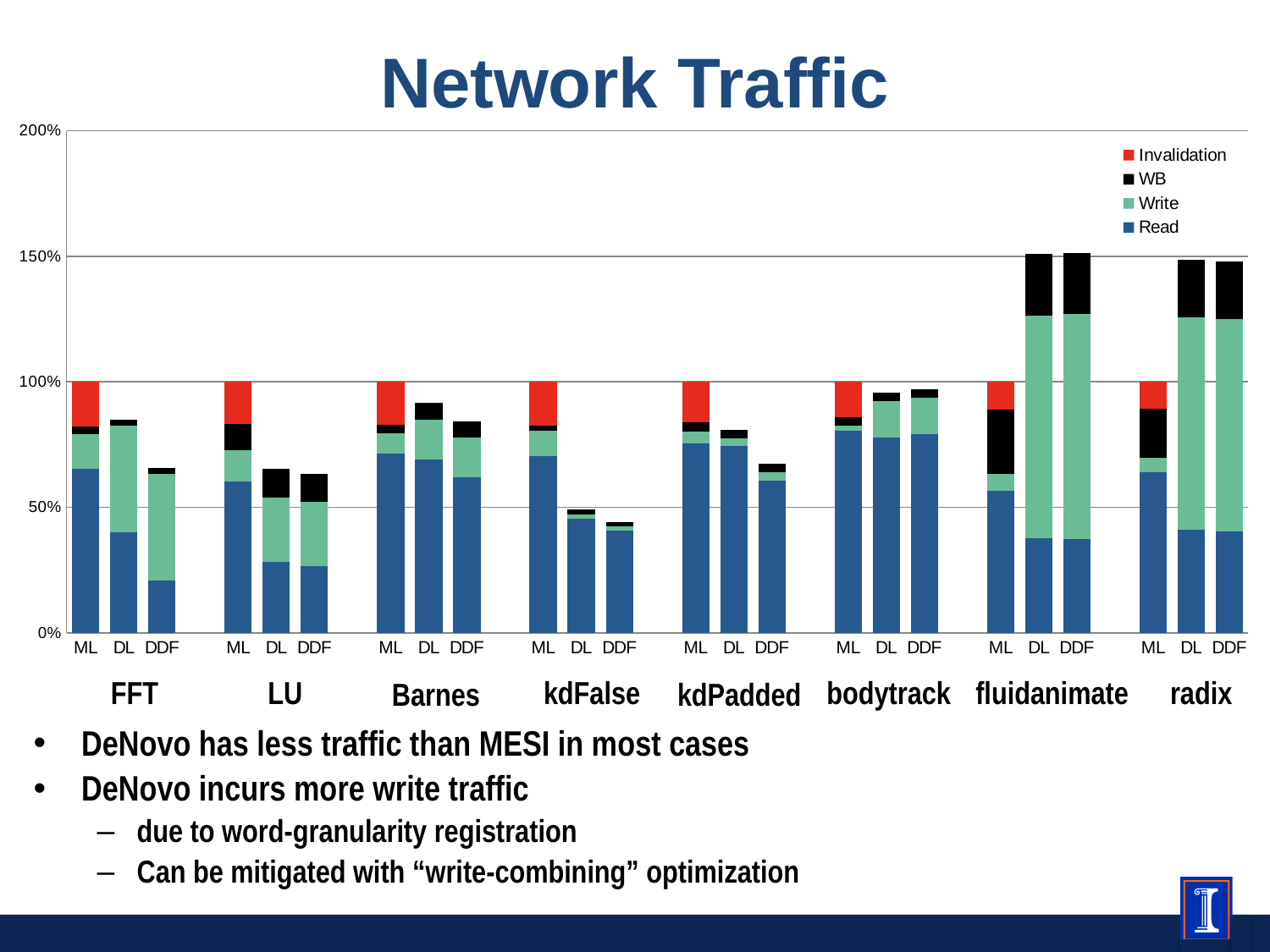

# Network Traffic

### Chart

| Category | Read | Write | WB | Invalidation |
|---|---|---|---|---|
| ML | 0.6551 | 0.136 | 0.0325 | 0.1765 |
| DL | 0.3996 | 0.4269 | 0.0232 | 0.0 |
| DDF | 0.2075 | 0.4269 | 0.0231 | 0.0 |
|  | None | None | None | None |
| ML | 0.6033 | 0.1245 | 0.1031 | 0.1691 |
| DL | 0.2841 | 0.2537 | 0.1155 | 0.0 |
| DDF | 0.2673 | 0.2548 | 0.112 | 0.0 |
|  | None | None | None | None |
| ML | 0.7136 | 0.0799 | 0.034 | 0.1724 |
| DL | 0.6903 | 0.1589 | 0.0661 | 0.0 |
| DDF | 0.6194 | 0.159 | 0.0639 | 0.0 |
|  | None | None | None | None |
| ML | 0.7054 | 0.0982 | 0.0213 | 0.1751 |
| DL | 0.4553 | 0.0178 | 0.0188 | 0.0 |
| DDF | 0.406 | 0.0178 | 0.0179 | 0.0 |
|  | None | None | None | None |
| ML | 0.7537 | 0.0483 | 0.0355 | 0.1625 |
| DL | 0.7444 | 0.0303 | 0.0322 | 0.0 |
| DDF | 0.6078 | 0.0305 | 0.0341 | 0.0 |
|  | None | None | None | None |
| ML | 0.8063 | 0.0193 | 0.032 | 0.1425 |
| DL | 0.7789 | 0.1442 | 0.033 | 0.0 |
| DDF | 0.7929 | 0.1439 | 0.033 | 0.0 |
|  | None | None | None | None |
| ML | 0.5659 | 0.0664 | 0.2558 | 0.1119 |
| DL | 0.3755 | 0.8897 | 0.2434 | 0.0 |
| DDF | 0.3749 | 0.894 | 0.2455 | 0.0 |
|  | None | None | None | None |
| ML | 0.6394 | 0.0592 | 0.1941 | 0.1073 |
| DL | 0.4112 | 0.8455 | 0.2304 | 0.0 |
| DDF | 0.4035 | 0.8455 | 0.2295 | 0.0 |
FFT
LU
kdFalse
bodytrack
fluidanimate
radix
kdPadded
Barnes
DeNovo has less traffic than MESI in most cases
DeNovo incurs more write traffic
due to word-granularity registration
Can be mitigated with “write-combining” optimization